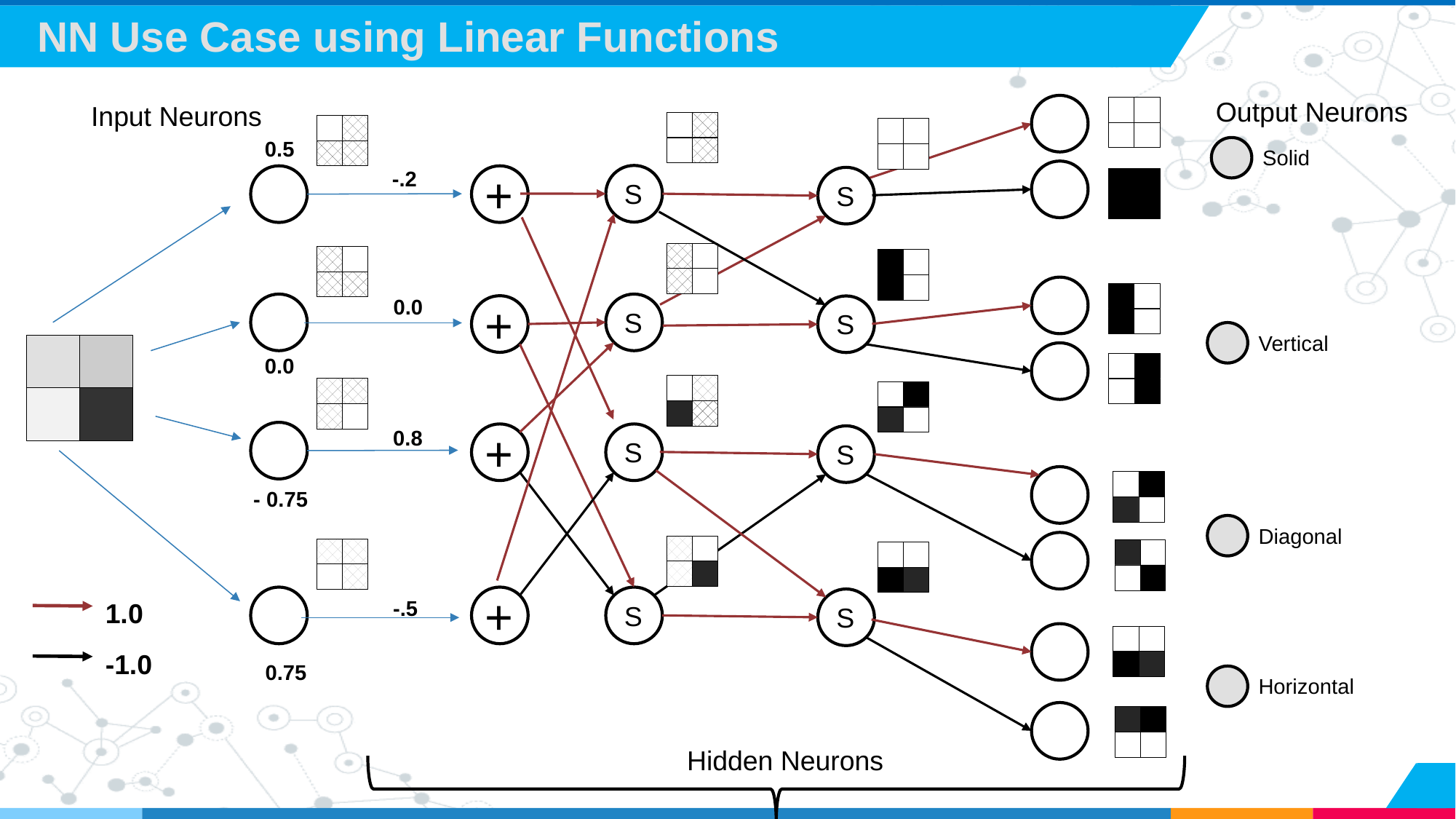

# NN Use Case using Linear Functions
Output Neurons
Input Neurons

0.5

Solid
+

-.2

S

S

0.0
+

S

S

Vertical

0.0

+

0.8

S

S

- 0.75

Diagonal

+

S

S
-.5
1.0
-1.0

0.75

Horizontal

Hidden Neurons